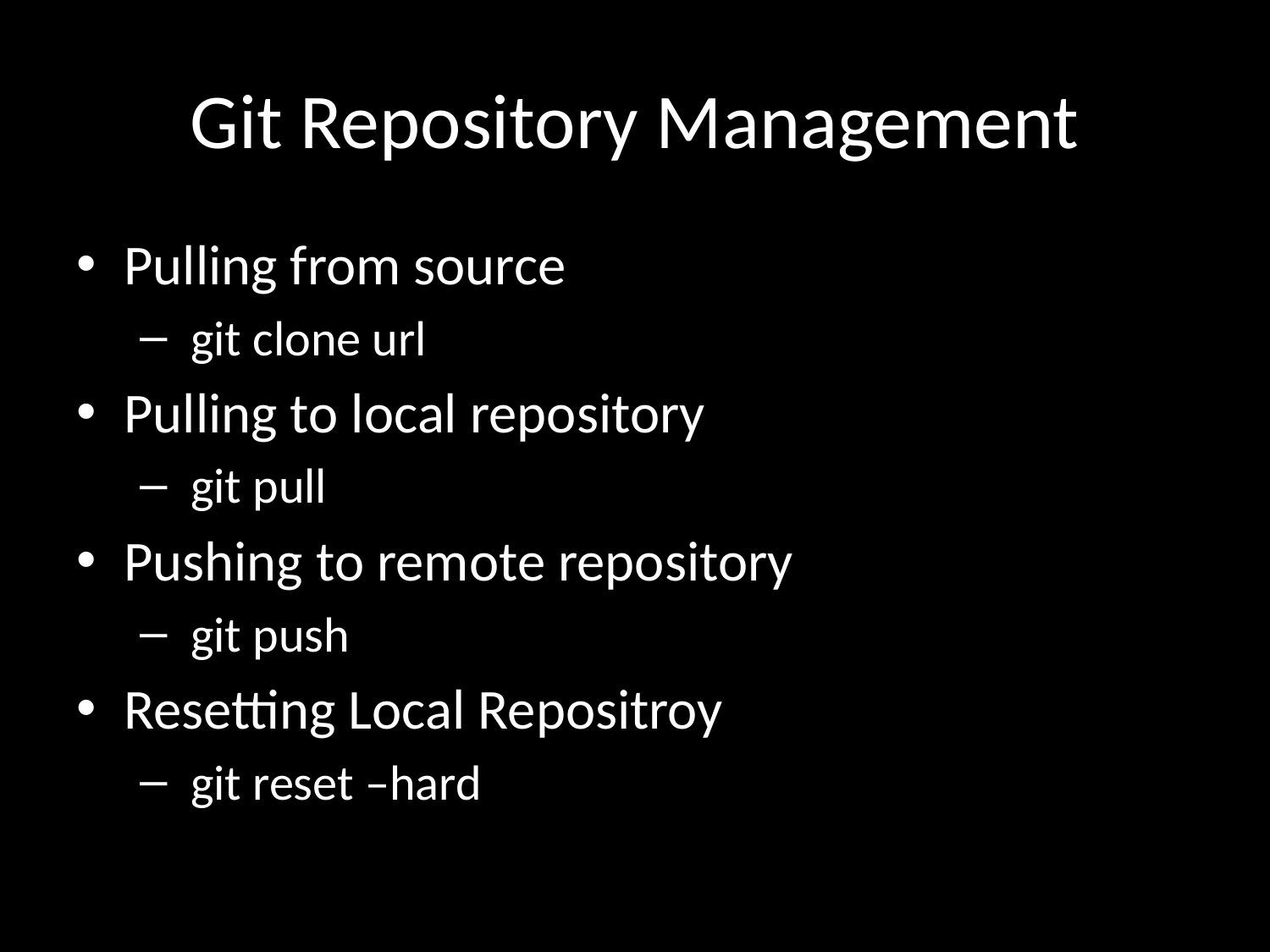

# Git Repository Management
Pulling from source
 git clone url
Pulling to local repository
 git pull
Pushing to remote repository
 git push
Resetting Local Repositroy
 git reset –hard